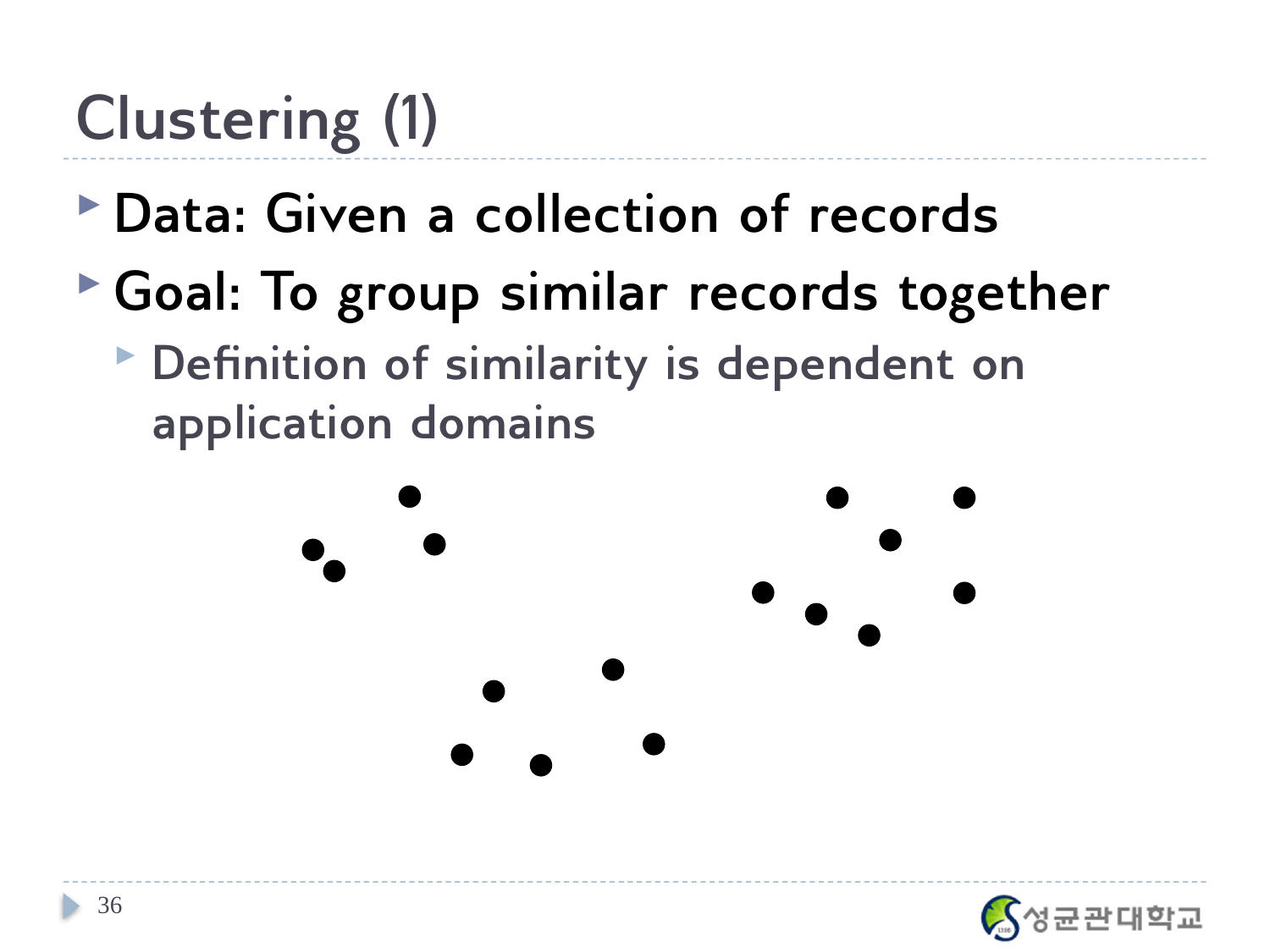

# Clustering (1)
Data: Given a collection of records
Goal: To group similar records together
Definition of similarity is dependent on application domains

36